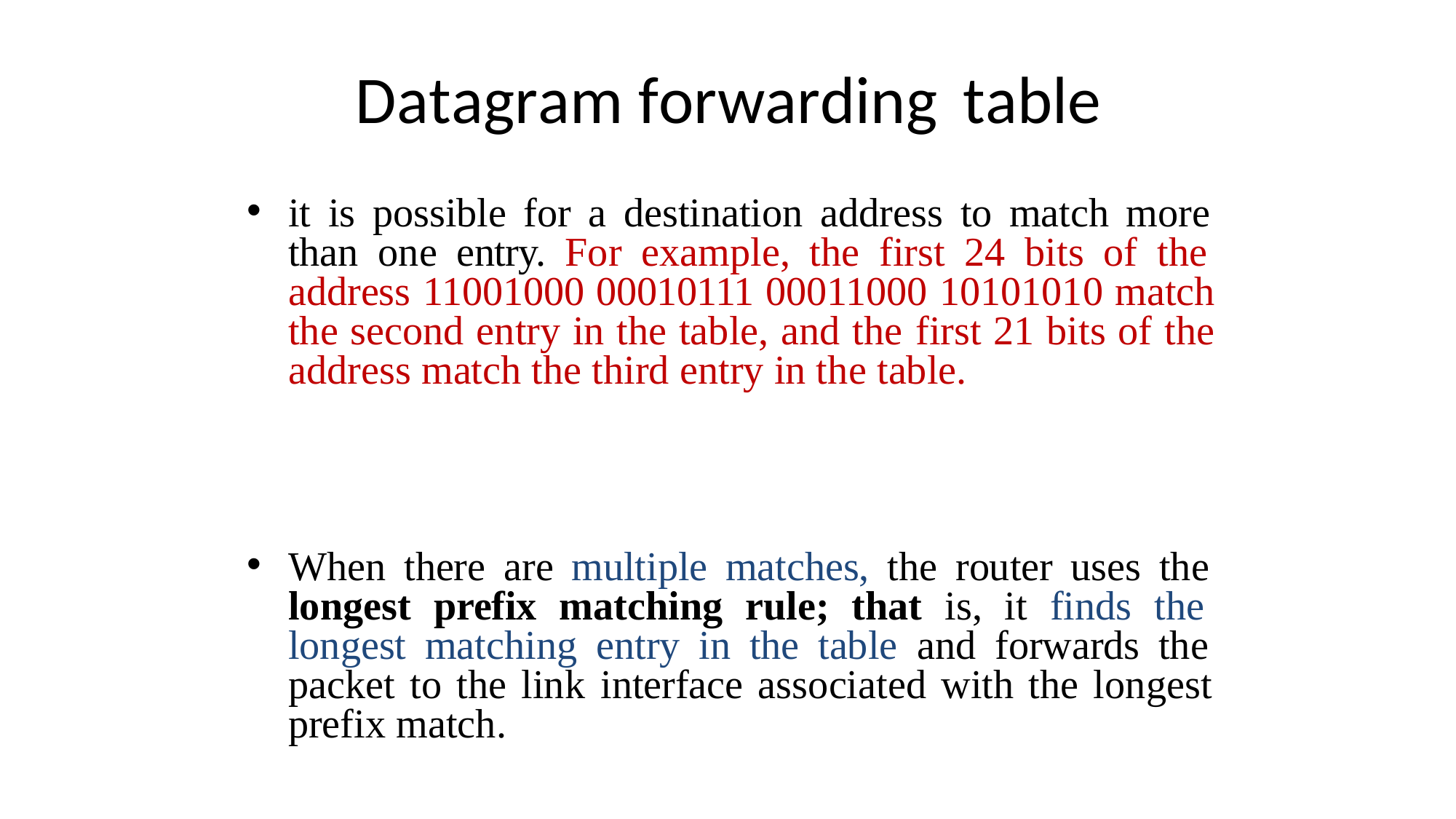

# Datagram forwarding	table
it is possible for a destination address to match more  than one entry. For example, the first 24 bits of the  address 11001000 00010111 00011000 10101010 match  the second entry in the table, and the first 21 bits of the  address match the third entry in the table.
When there are multiple matches, the router uses the  longest prefix matching rule; that is, it finds the  longest matching entry in the table and forwards the  packet to the link interface associated with the longest  prefix match.